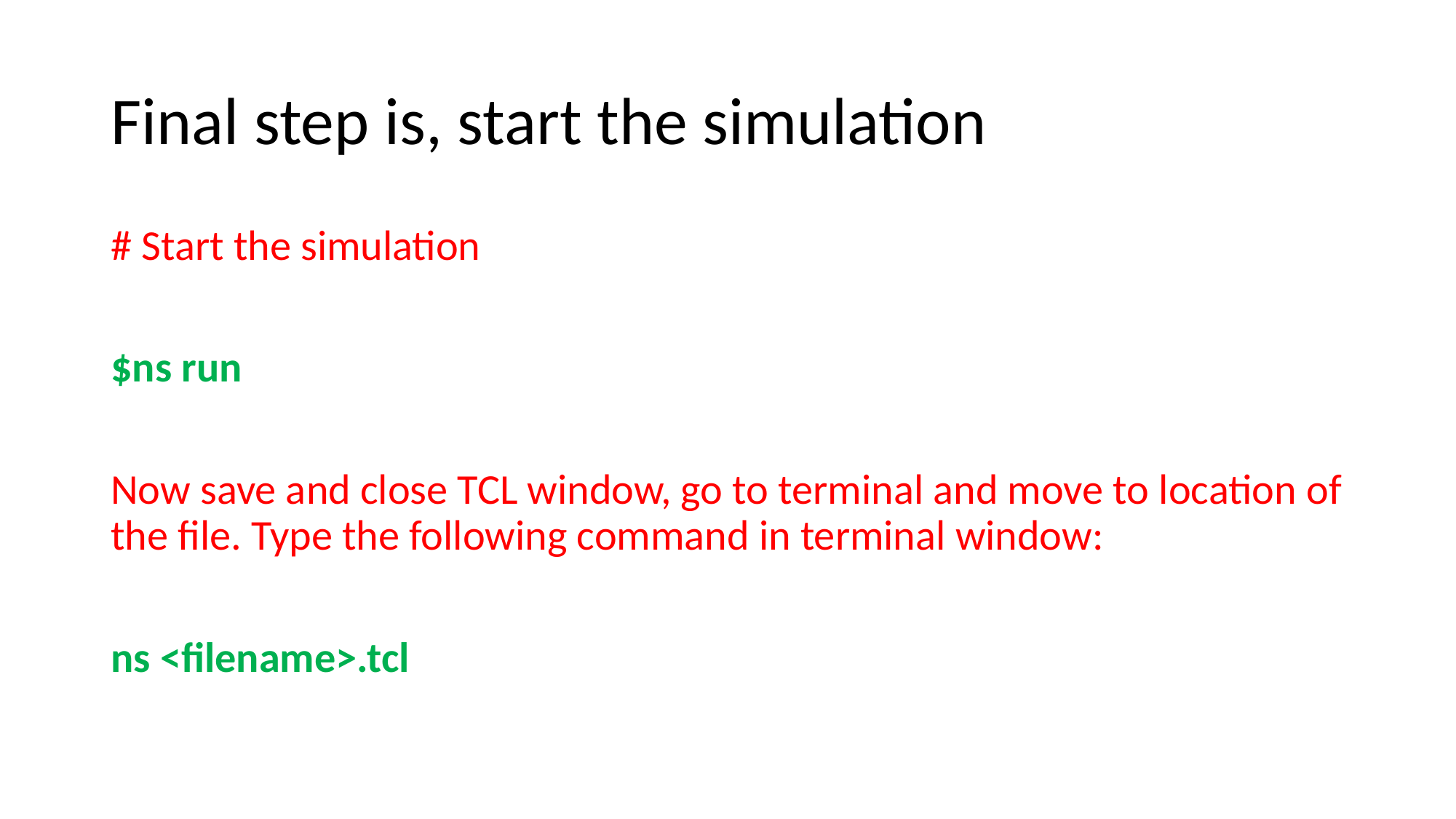

# Final step is, start the simulation
# Start the simulation

$ns run

Now save and close TCL window, go to terminal and move to location of the file. Type the following command in terminal window:

ns <filename>.tcl